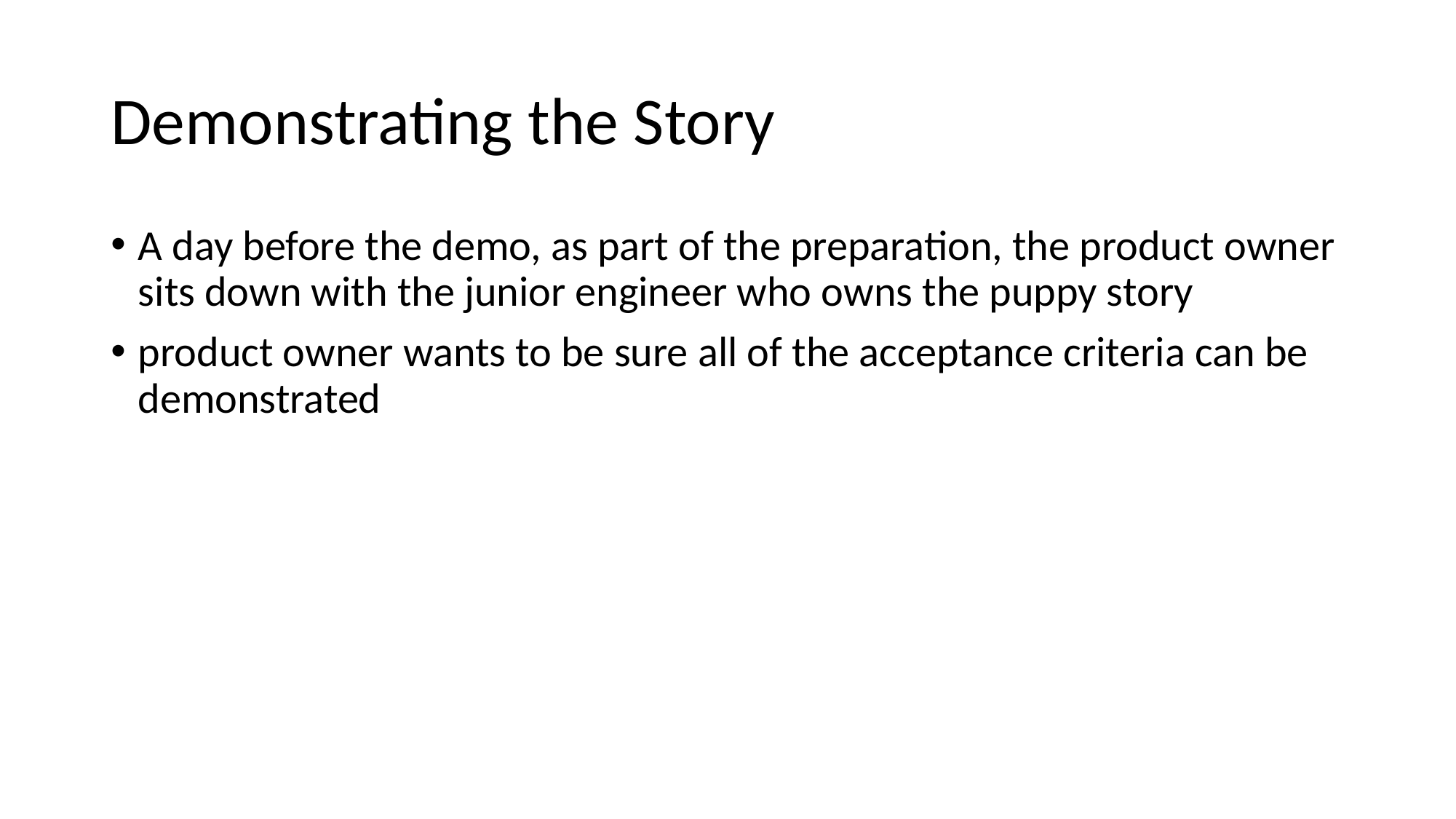

# Demonstrating the Story
A day before the demo, as part of the preparation, the product owner sits down with the junior engineer who owns the puppy story
product owner wants to be sure all of the acceptance criteria can be demonstrated